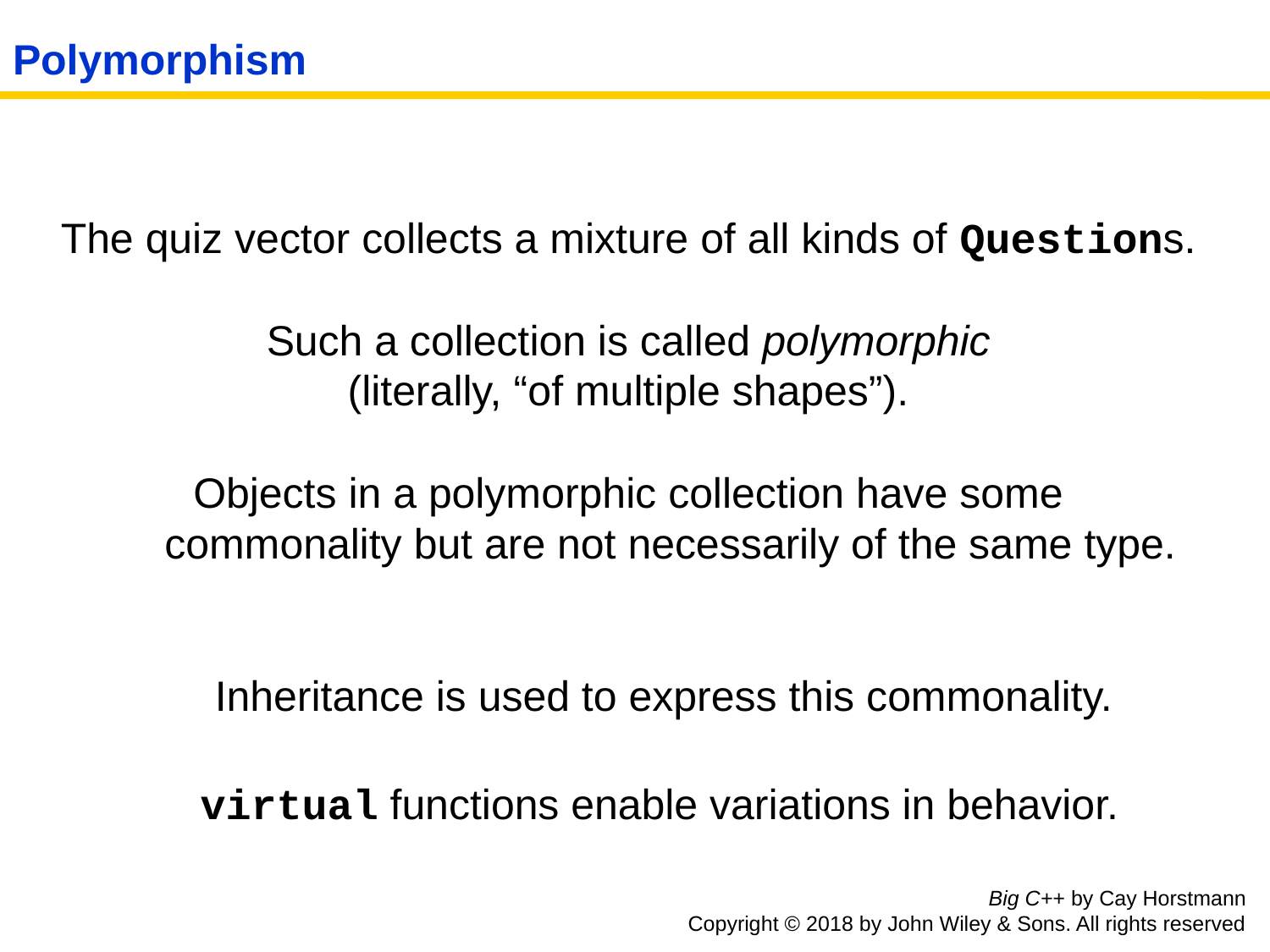

# Polymorphism

The quiz vector collects a mixture of all kinds of Questions.
Such a collection is called polymorphic
(literally, “of multiple shapes”).

Objects in a polymorphic collection have some
commonality but are not necessarily of the same type.

      Inheritance is used to express this commonality.

   virtual functions enable variations in behavior.

Big C++ by Cay Horstmann
Copyright © 2018 by John Wiley & Sons. All rights reserved